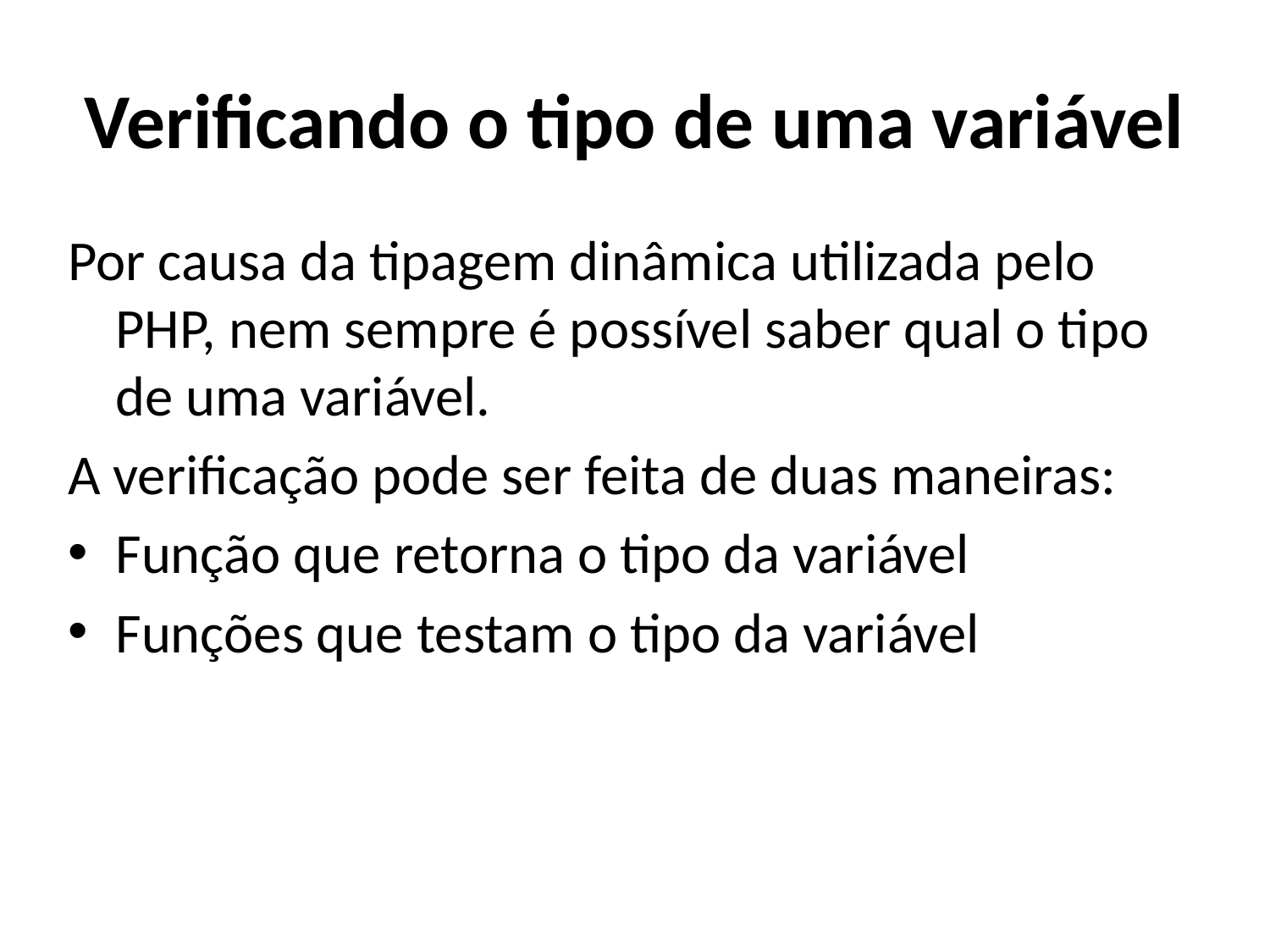

# Verificando o tipo de uma variável
Por causa da tipagem dinâmica utilizada pelo PHP, nem sempre é possível saber qual o tipo de uma variável.
A verificação pode ser feita de duas maneiras:
Função que retorna o tipo da variável
Funções que testam o tipo da variável